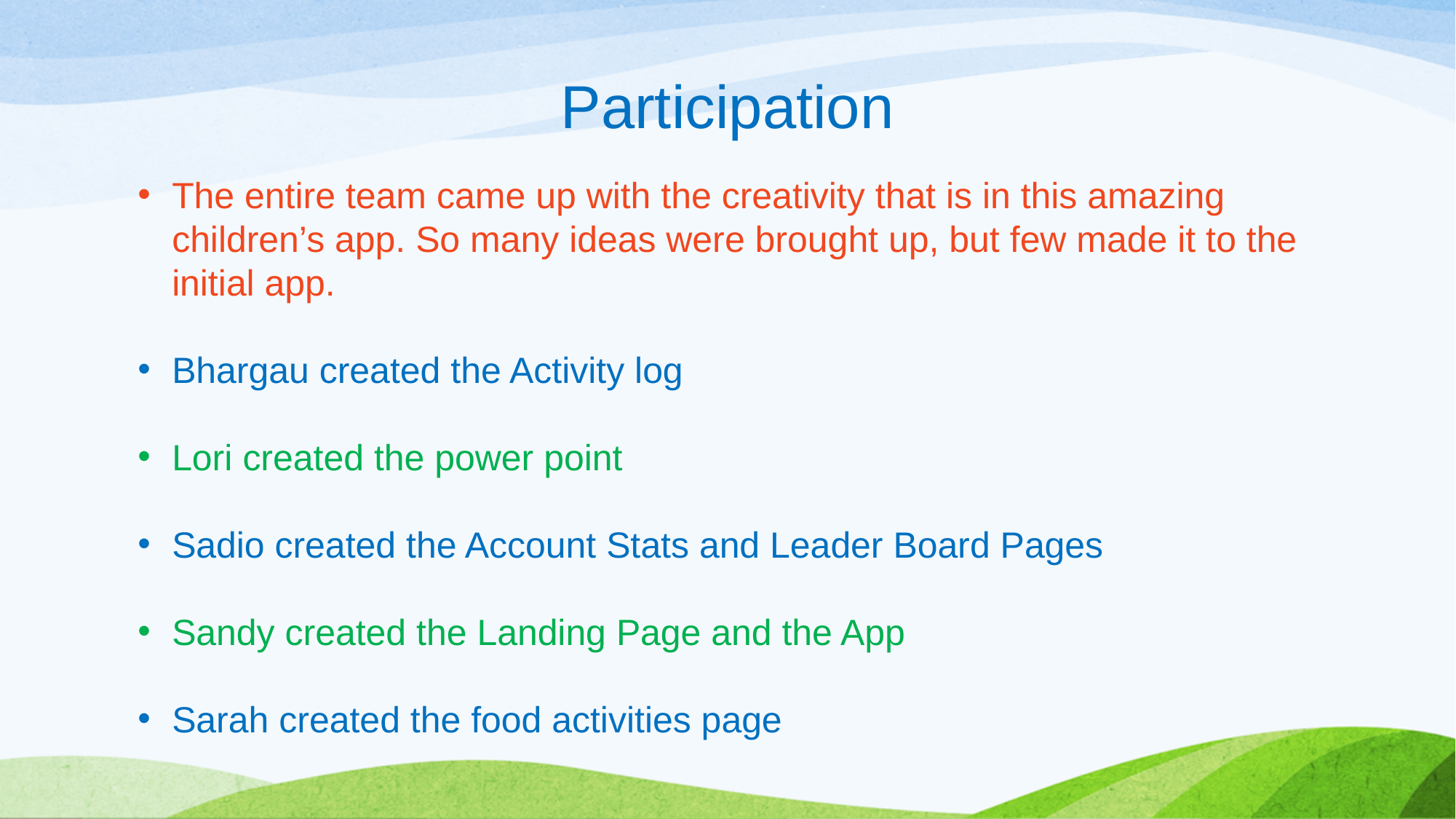

# Participation
The entire team came up with the creativity that is in this amazing children’s app. So many ideas were brought up, but few made it to the initial app.

Bhargau created the Activity log

Lori created the power point

Sadio created the Account Stats and Leader Board Pages

Sandy created the Landing Page and the App

Sarah created the food activities page